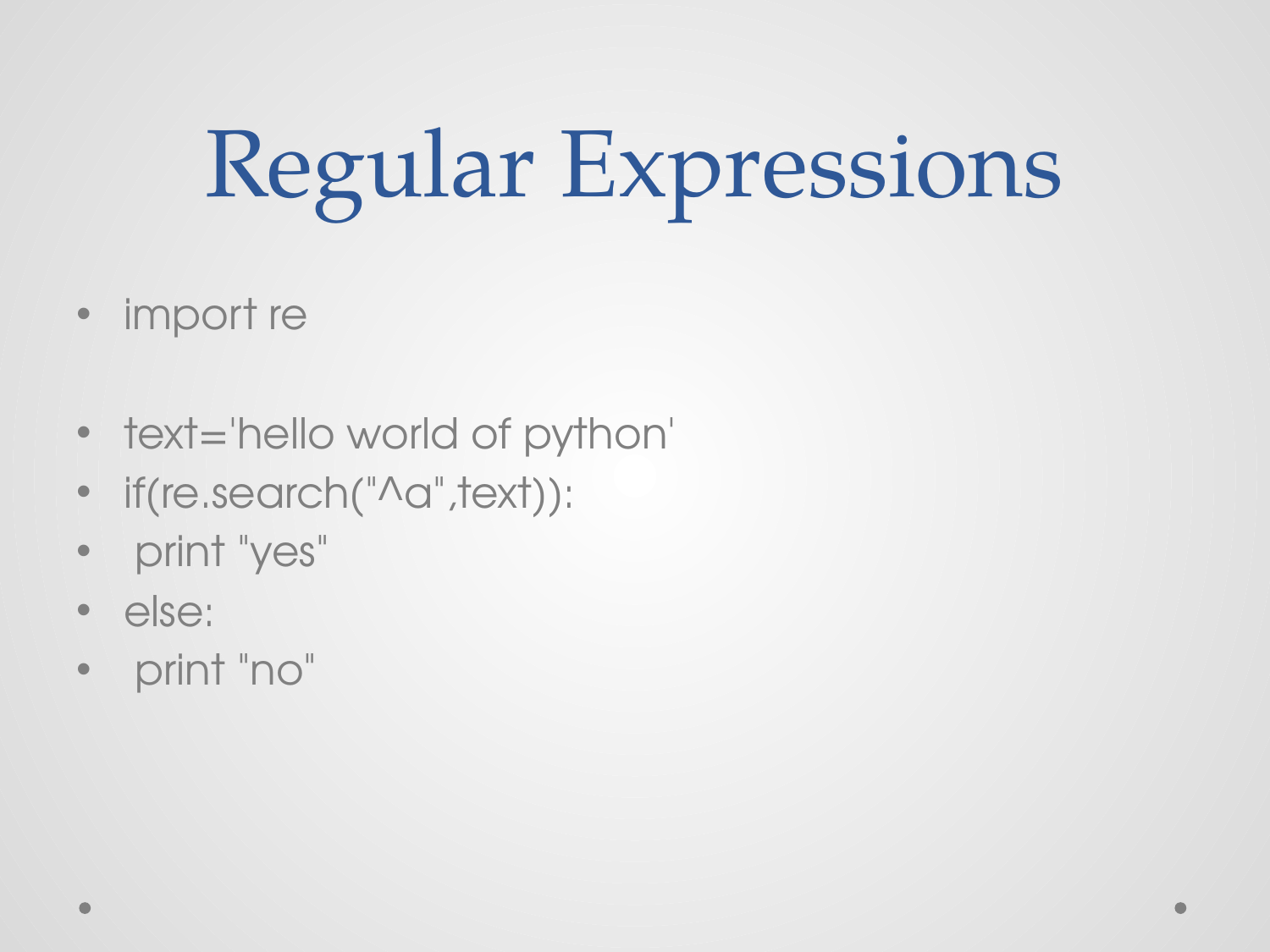

# Regular Expressions

import re

text='hello world of python'
if(re.search("^a",text)):
 print "yes"
else:
 print "no"